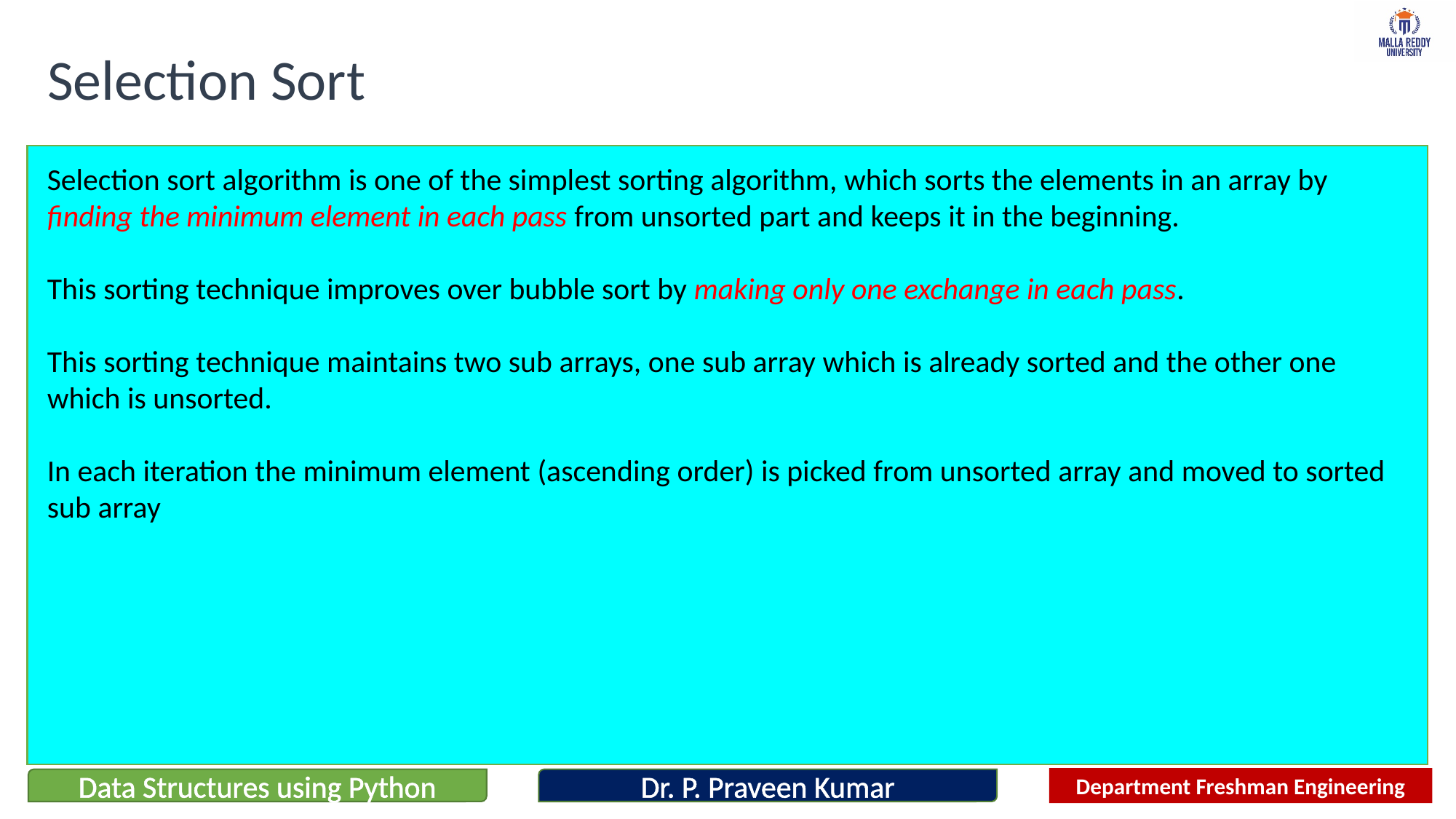

# Selection Sort

Selection sort algorithm is one of the simplest sorting algorithm, which sorts the elements in an array by finding the minimum element in each pass from unsorted part and keeps it in the beginning.

This sorting technique improves over bubble sort by making only one exchange in each pass.

This sorting technique maintains two sub arrays, one sub array which is already sorted and the other one which is unsorted.

In each iteration the minimum element (ascending order) is picked from unsorted array and moved to sorted sub array